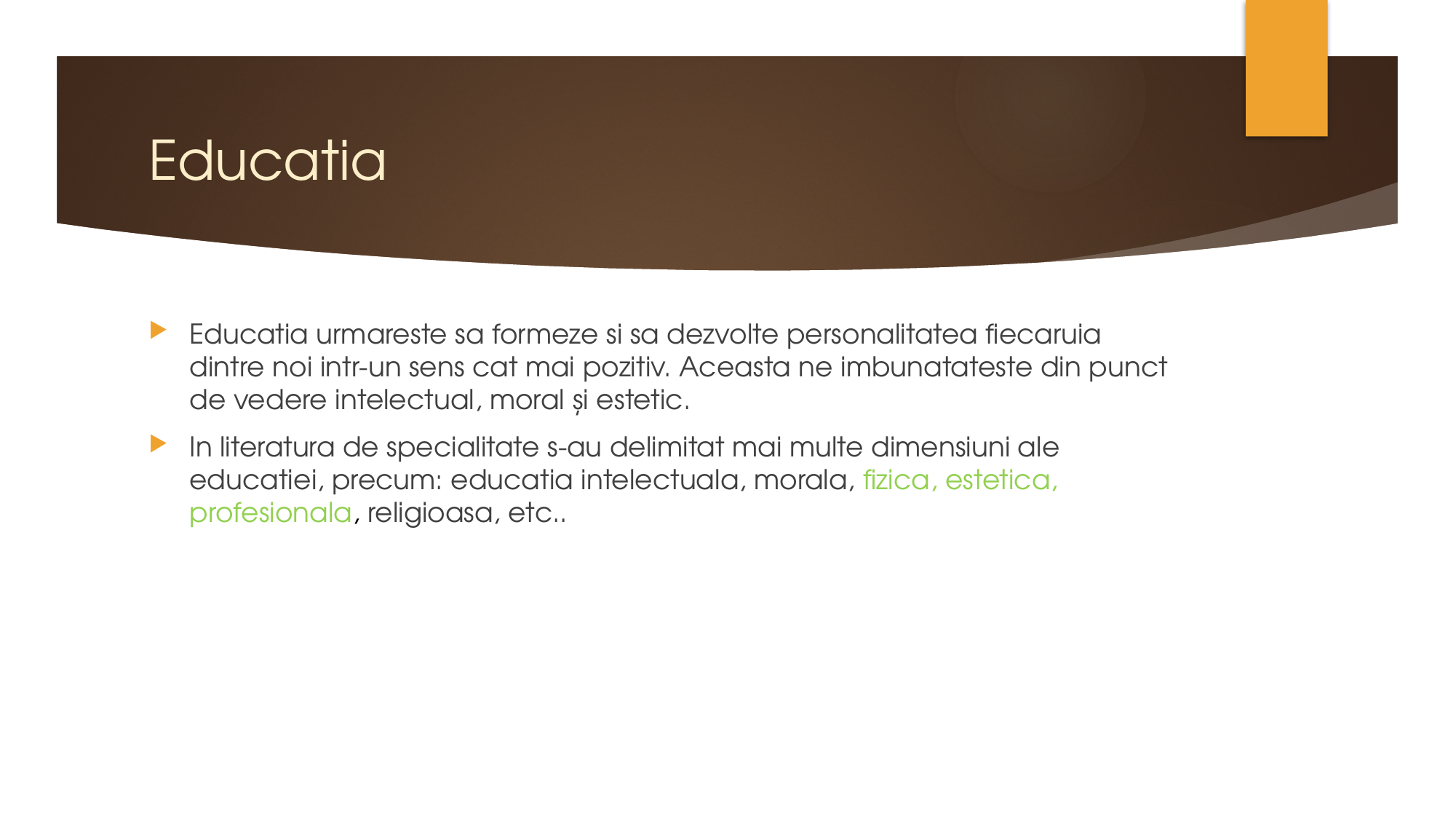

# Educatia
Educatia urmareste sa formeze si sa dezvolte personalitatea fiecaruia dintre noi intr-un sens cat mai pozitiv. Aceasta ne imbunatateste din punct de vedere intelectual, moral și estetic.
In literatura de specialitate s-au delimitat mai multe dimensiuni ale educatiei, precum: educatia intelectuala, morala, fizica, estetica, profesionala, religioasa, etc..